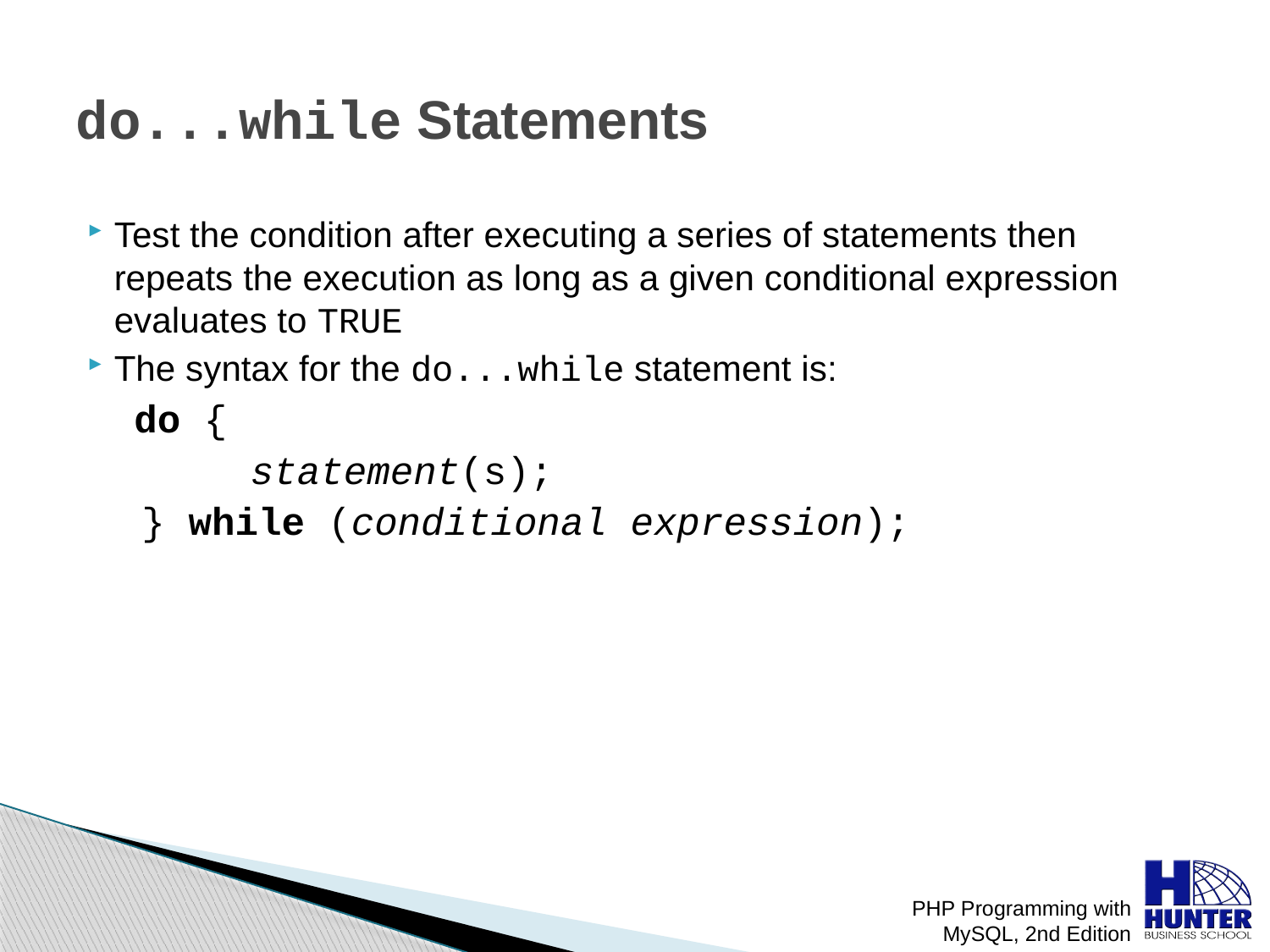

# do...while Statements
Test the condition after executing a series of statements then repeats the execution as long as a given conditional expression evaluates to TRUE
The syntax for the do...while statement is:
  do {
       statement(s);
} while (conditional expression);

PHP Programming with MySQL, 2nd Edition